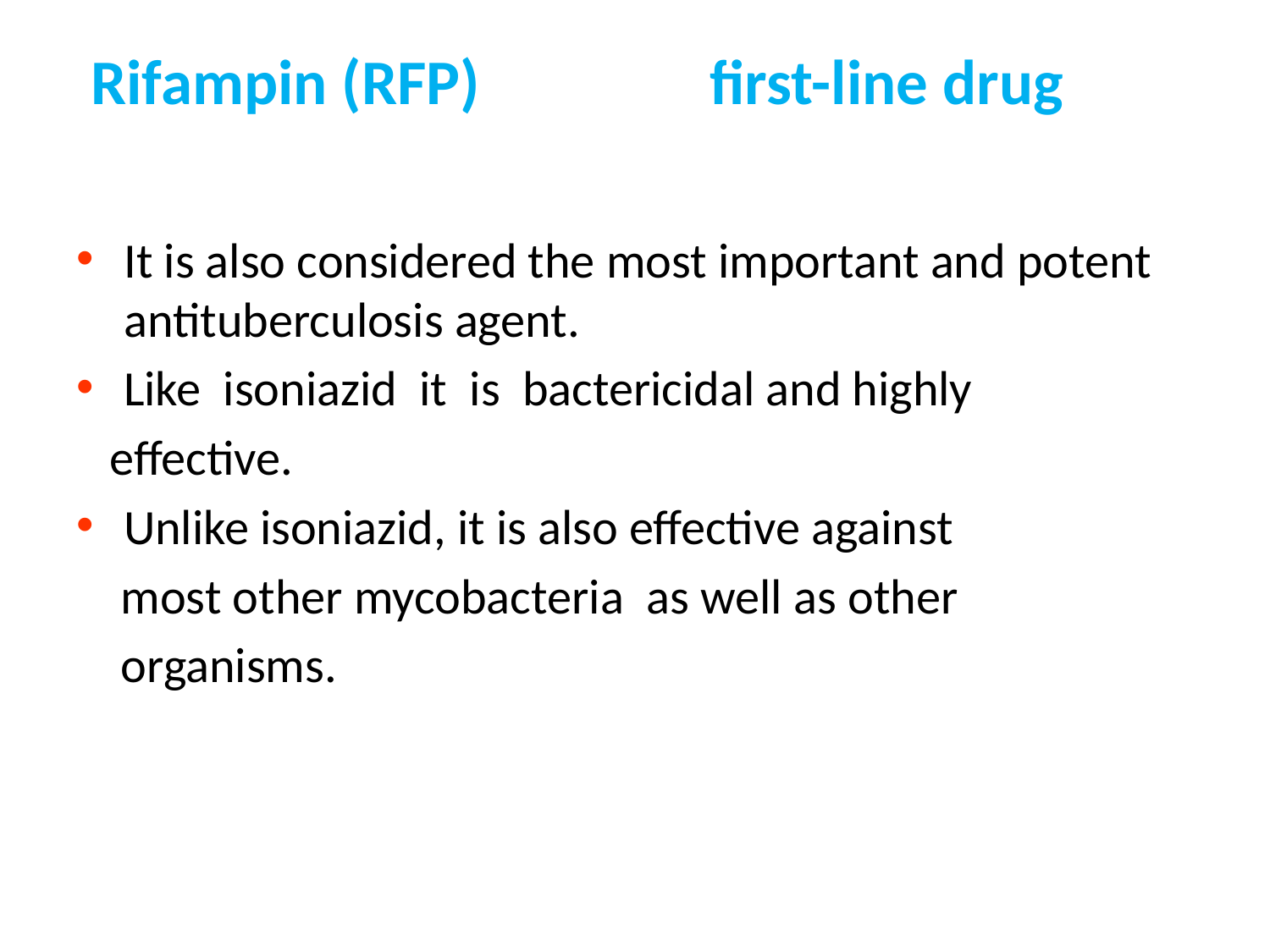

# Rifampin (RFP)                first-line drug
It is also considered the most important and potent antituberculosis agent.
Like  isoniazid  it  is  bactericidal and highly
   effective.
Unlike isoniazid, it is also effective against
    most other mycobacteria  as well as other
    organisms.